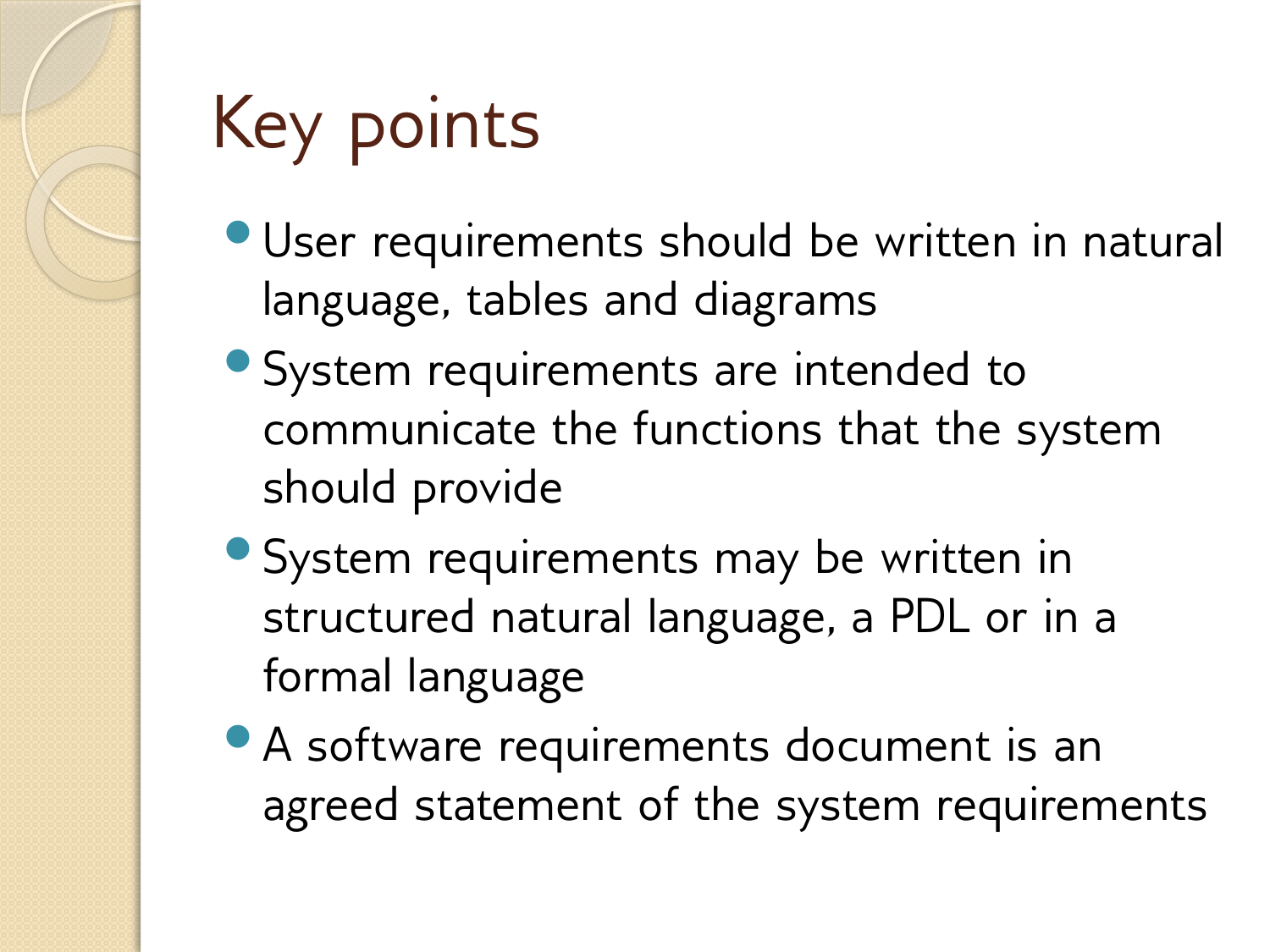

# Key points
User requirements should be written in natural language, tables and diagrams
System requirements are intended to communicate the functions that the system should provide
System requirements may be written in structured natural language, a PDL or in a formal language
A software requirements document is an agreed statement of the system requirements